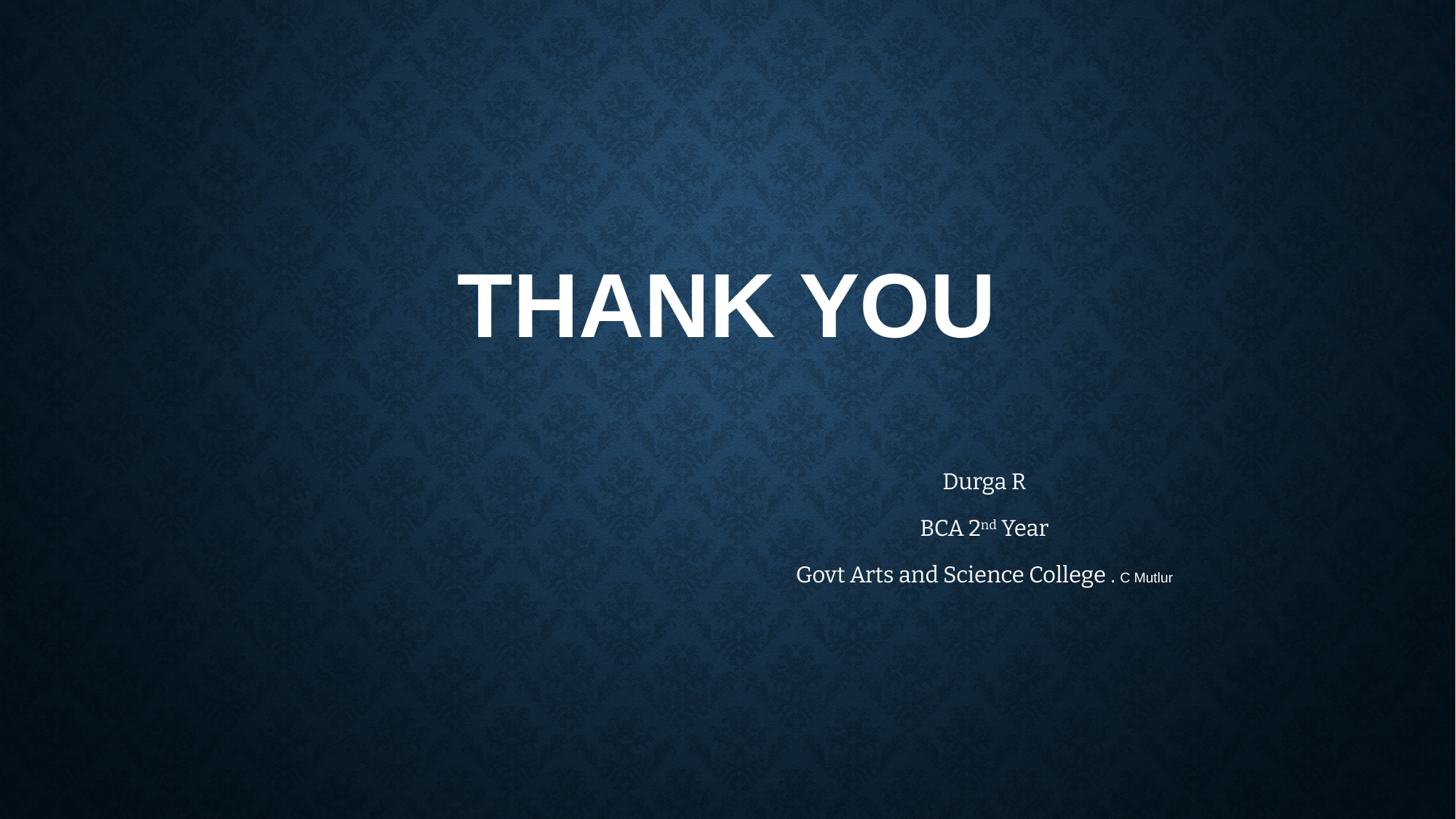

# Thank you
Durga R
BCA 2nd Year
Govt Arts and Science College . C Mutlur